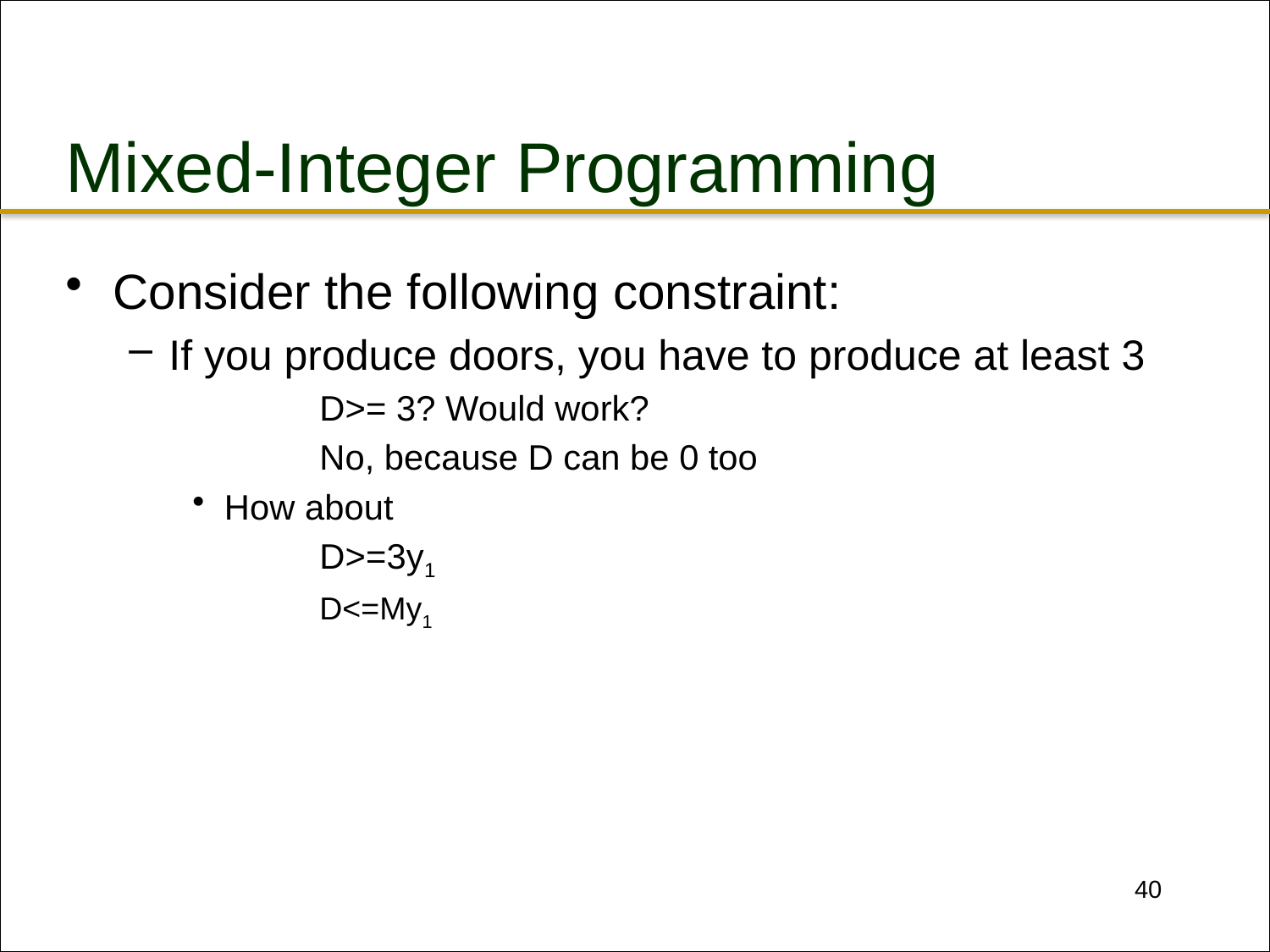

# Mixed-Integer Programming
Consider the following constraint:
If you produce doors, you have to produce at least 3
	D>= 3? Would work?
	No, because D can be 0 too
How about
	D>=3y1
D<=My1

40